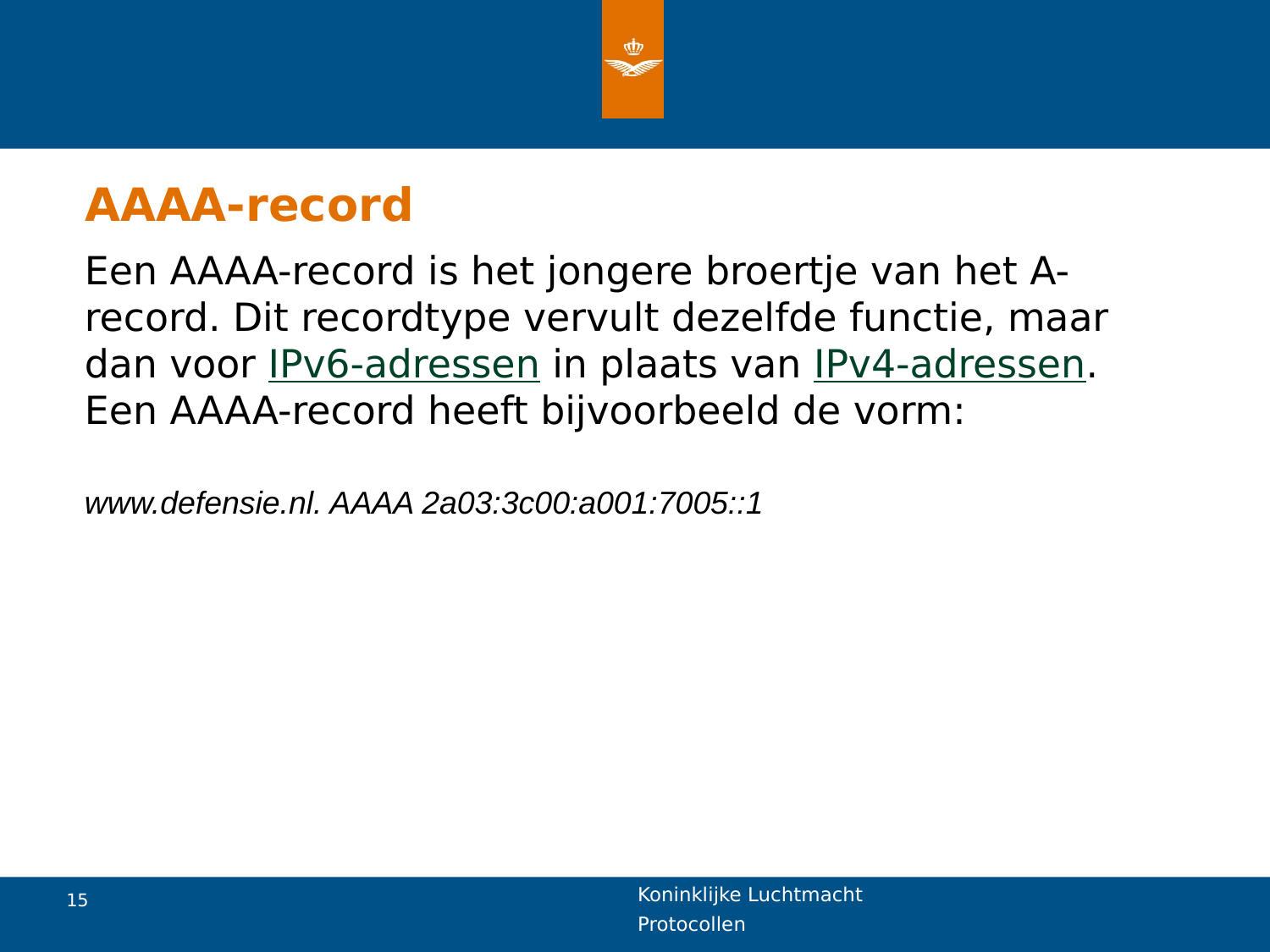

# AAAA-record
Een AAAA-record is het jongere broertje van het A-record. Dit recordtype vervult dezelfde functie, maar dan voor IPv6-adressen in plaats van IPv4-adressen. Een AAAA-record heeft bijvoorbeeld de vorm:

www.defensie.nl. AAAA 2a03:3c00:a001:7005::1